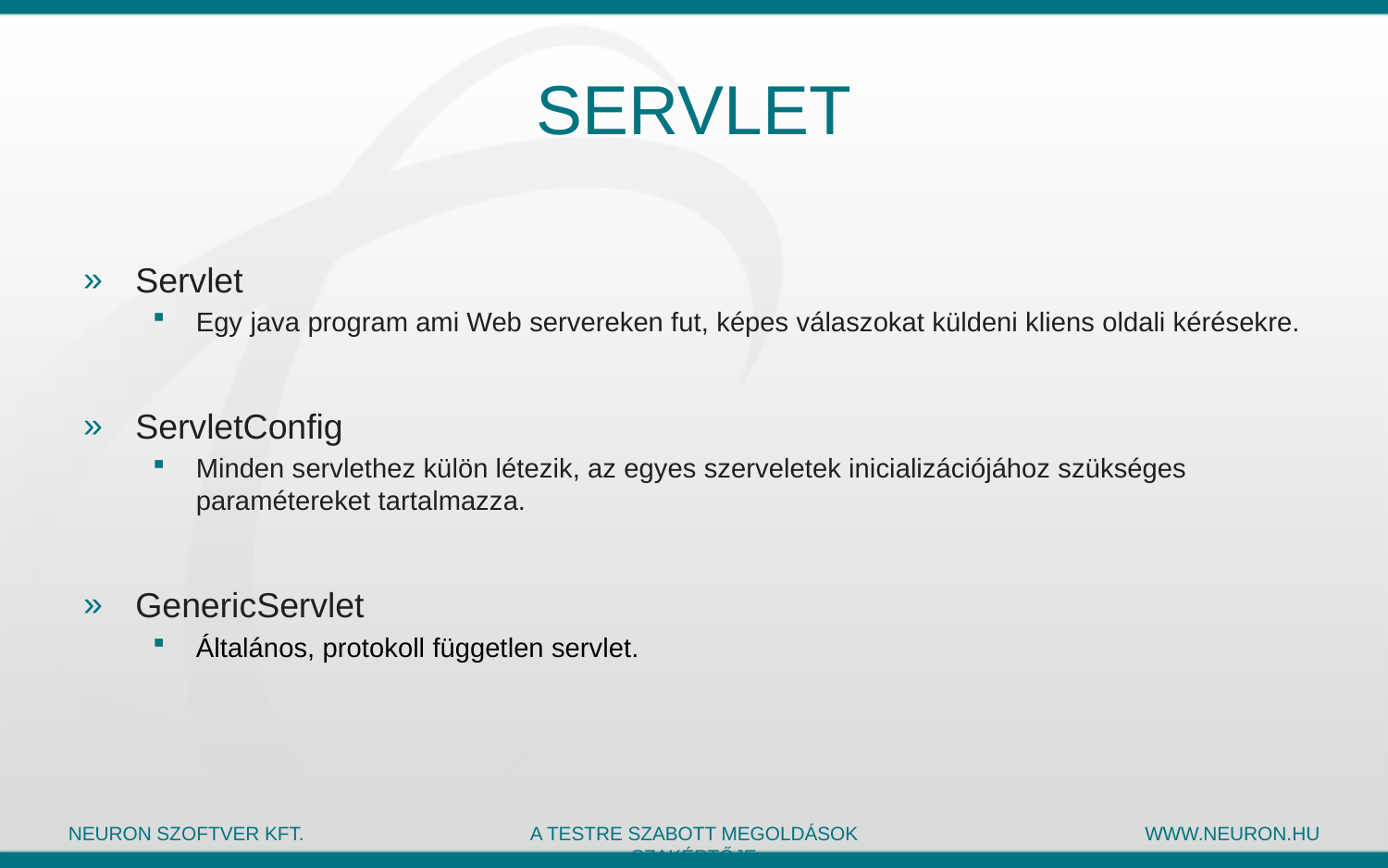

# Servlet

Servlet
Egy java program ami Web servereken fut, képes válaszokat küldeni kliens oldali kérésekre.

ServletConfig
Minden servlethez külön létezik, az egyes szerveletek inicializációjához szükséges paramétereket tartalmazza.

GenericServlet
Általános, protokoll független servlet.